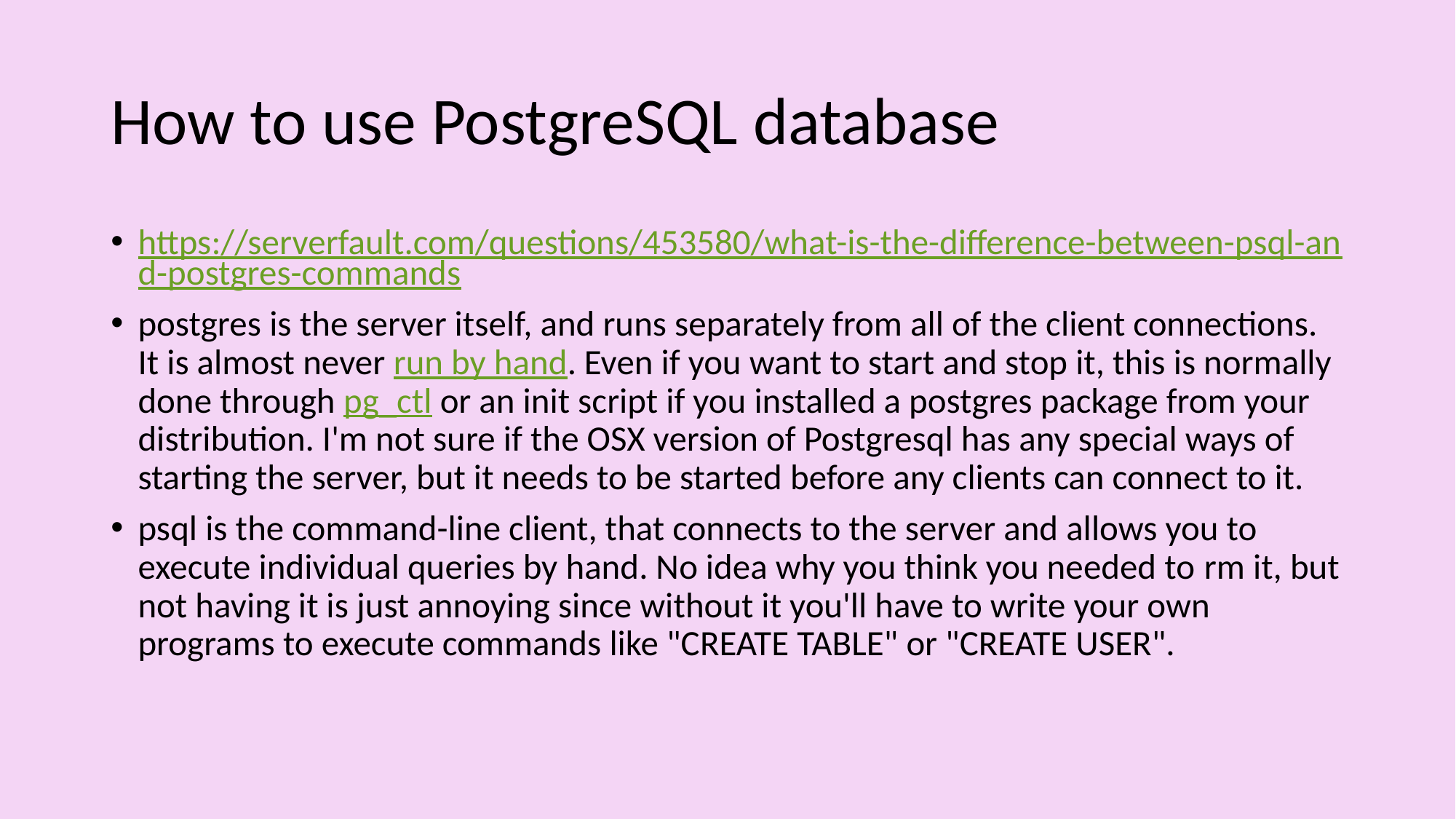

# How to use PostgreSQL database
https://serverfault.com/questions/453580/what-is-the-difference-between-psql-and-postgres-commands
postgres is the server itself, and runs separately from all of the client connections. It is almost never run by hand. Even if you want to start and stop it, this is normally done through pg_ctl or an init script if you installed a postgres package from your distribution. I'm not sure if the OSX version of Postgresql has any special ways of starting the server, but it needs to be started before any clients can connect to it.
psql is the command-line client, that connects to the server and allows you to execute individual queries by hand. No idea why you think you needed to rm it, but not having it is just annoying since without it you'll have to write your own programs to execute commands like "CREATE TABLE" or "CREATE USER".